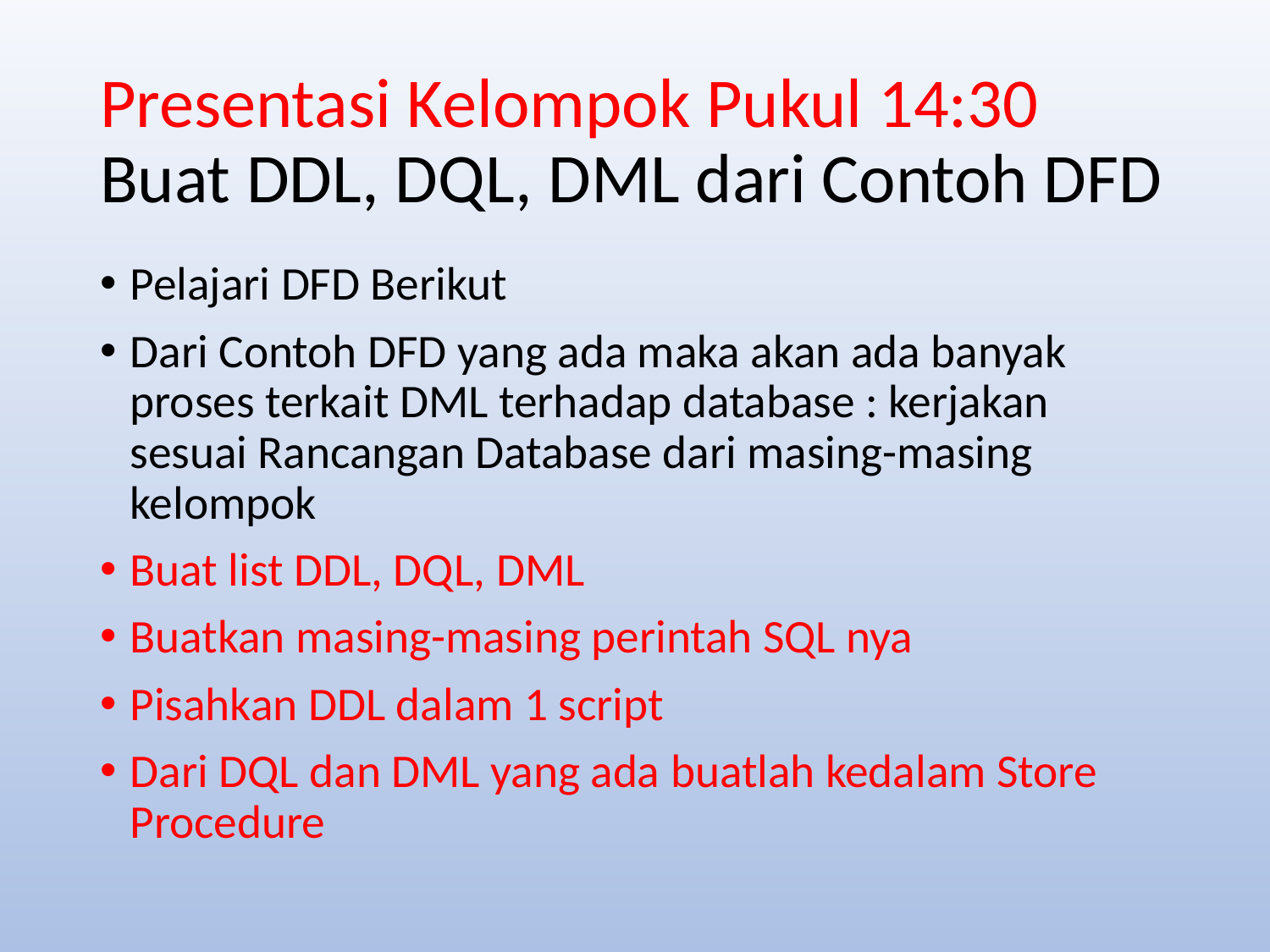

# Presentasi Kelompok Pukul 14:30 Buat DDL, DQL, DML dari Contoh DFD
Pelajari DFD Berikut
Dari Contoh DFD yang ada maka akan ada banyak proses terkait DML terhadap database : kerjakan sesuai Rancangan Database dari masing-masing kelompok
Buat list DDL, DQL, DML
Buatkan masing-masing perintah SQL nya
Pisahkan DDL dalam 1 script
Dari DQL dan DML yang ada buatlah kedalam Store Procedure